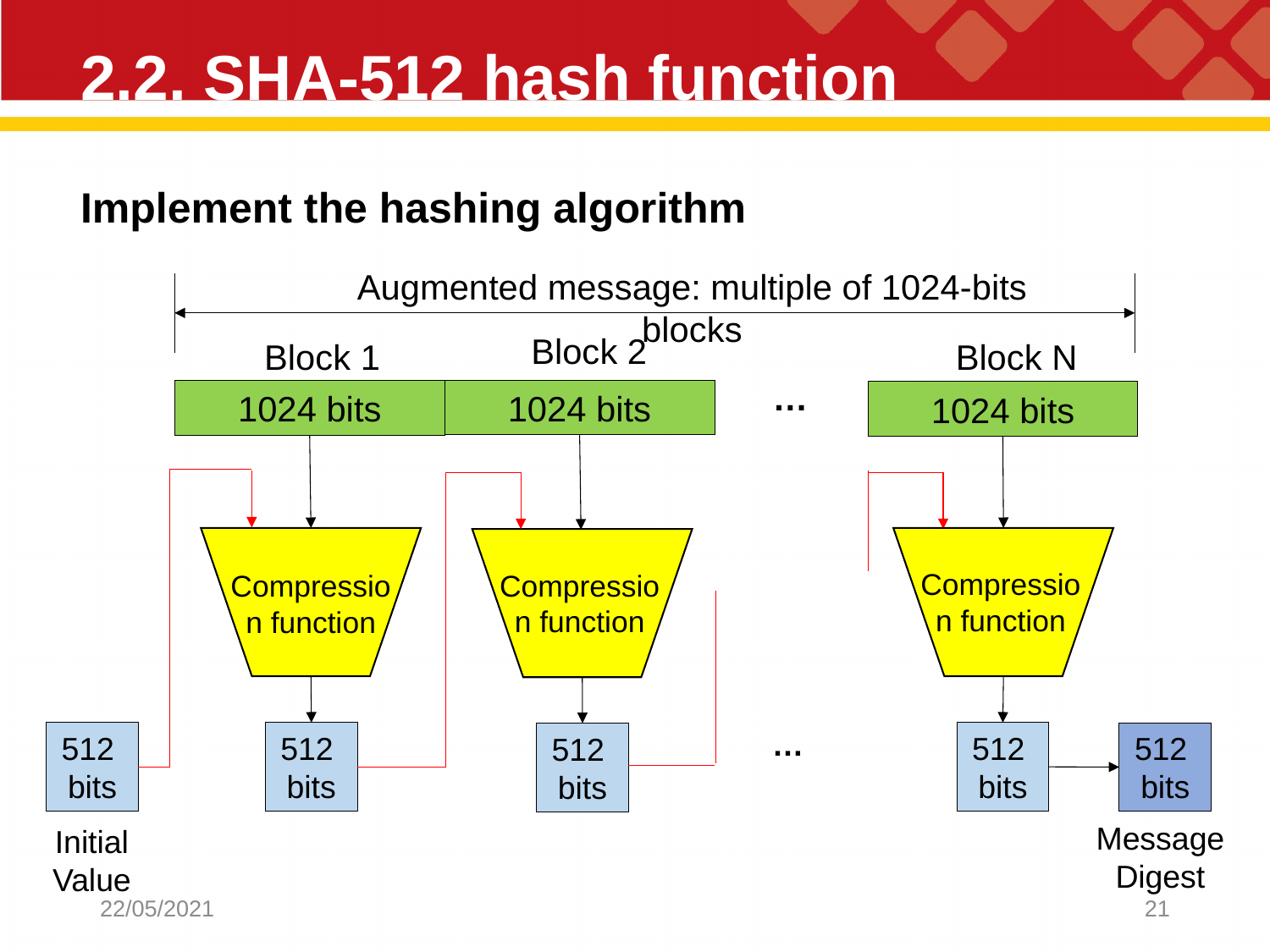

# 2.2. SHA-512 hash function
Implement the hashing algorithm
Augmented message: multiple of 1024-bits blocks
Block 2
Block 1
Block N
…
1024 bits
1024 bits
1024 bits

Compression function
Compression function
Compression function
…
512
bits
512
bits
512
bits
512
bits
512
bits
Message
Digest
Initial
Value
22/05/2021
21